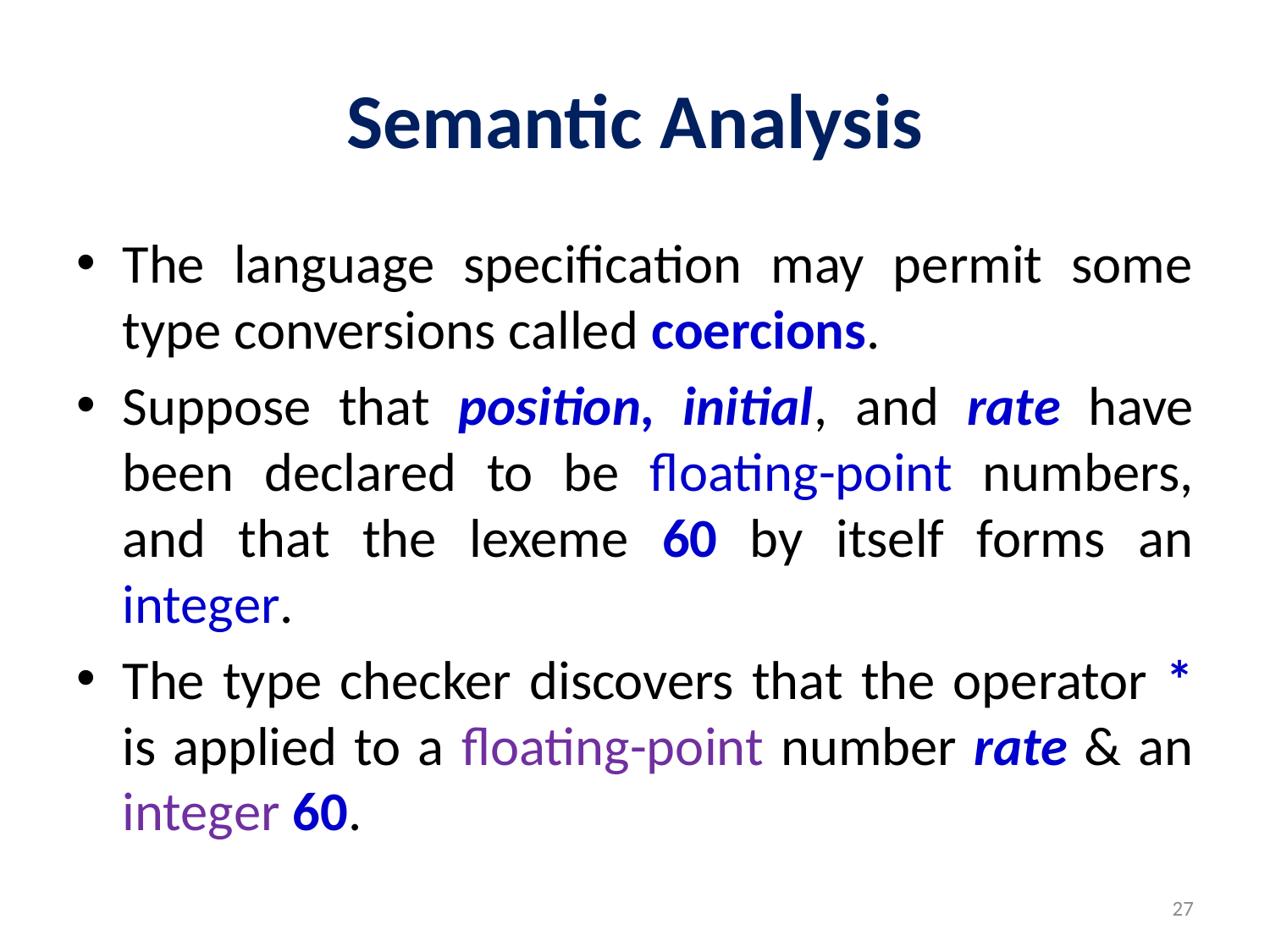

# Semantic Analysis
The language specification may permit some type conversions called coercions.
Suppose that position, initial, and rate have been declared to be floating-point numbers, and that the lexeme 60 by itself forms an integer.
The type checker discovers that the operator * is applied to a floating-point number rate & an integer 60.

27